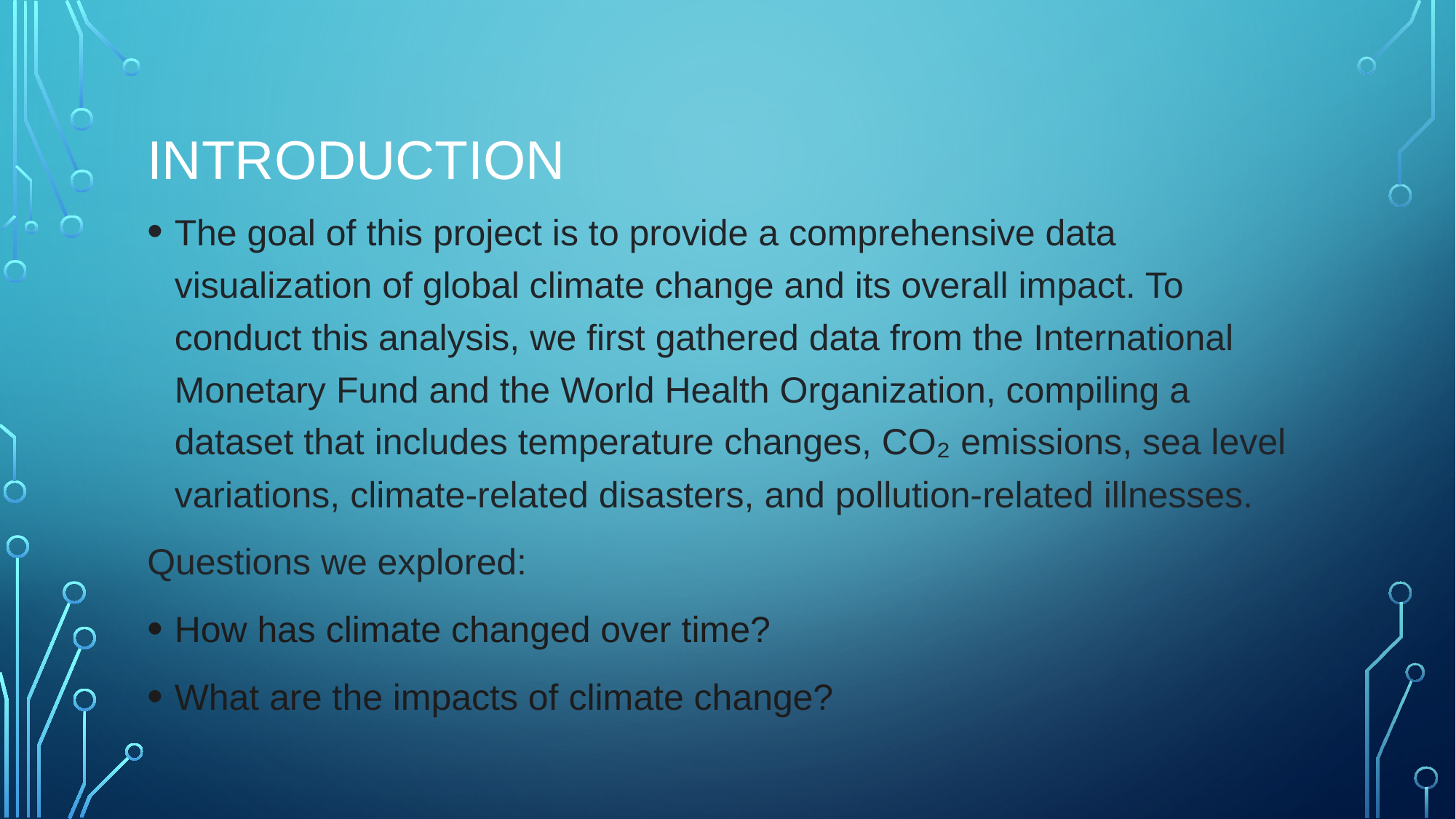

# Introduction
The goal of this project is to provide a comprehensive data visualization of global climate change and its overall impact. To conduct this analysis, we first gathered data from the International Monetary Fund and the World Health Organization, compiling a dataset that includes temperature changes, CO₂ emissions, sea level variations, climate-related disasters, and pollution-related illnesses.
Questions we explored:
How has climate changed over time?
What are the impacts of climate change?